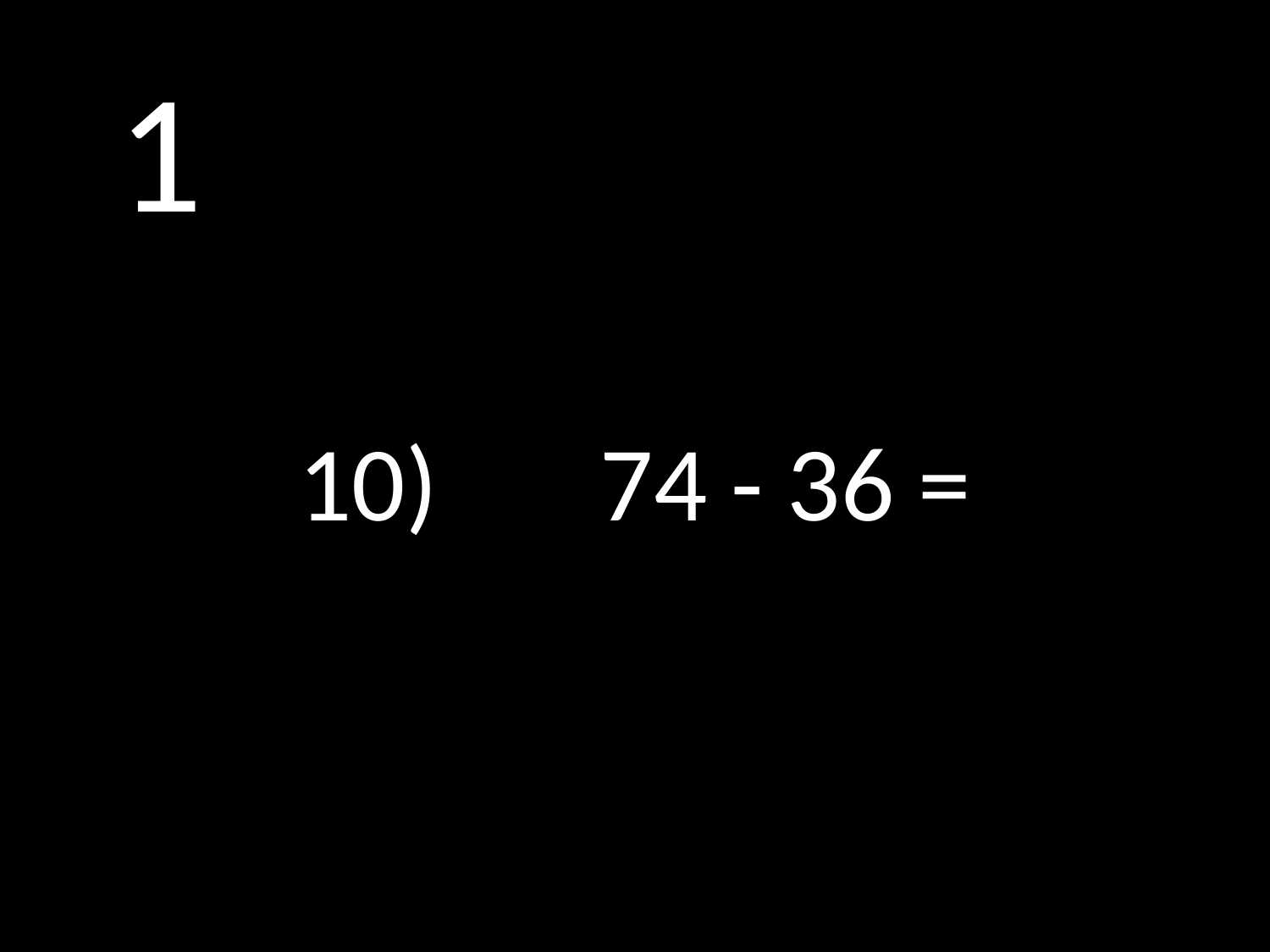

# 1
10)		74 - 36 =